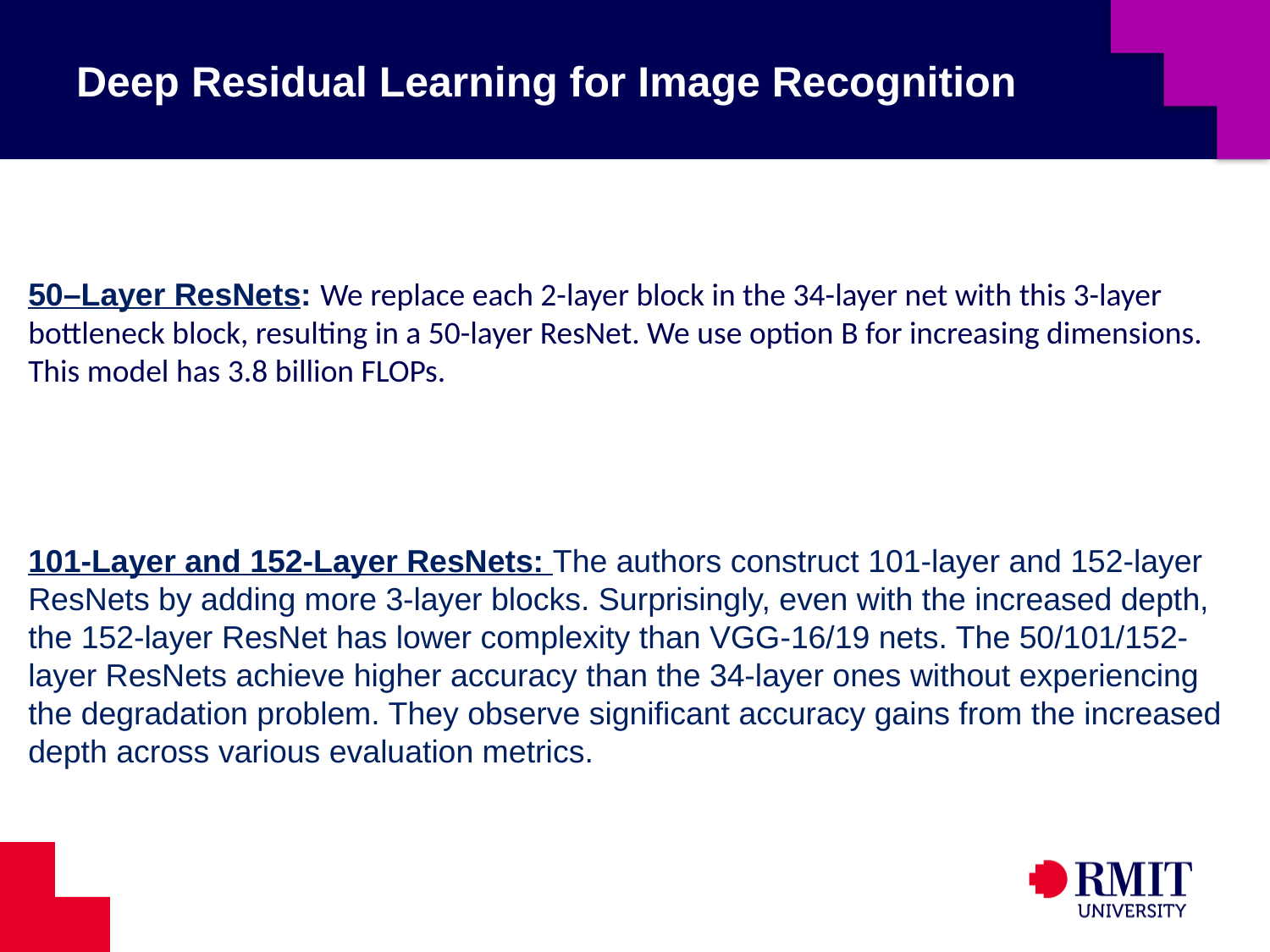

# Deep Residual Learning for Image Recognition
50–Layer ResNets: We replace each 2-layer block in the 34-layer net with this 3-layer bottleneck block, resulting in a 50-layer ResNet. We use option B for increasing dimensions. This model has 3.8 billion FLOPs.

101-Layer and 152-Layer ResNets: The authors construct 101-layer and 152-layer ResNets by adding more 3-layer blocks. Surprisingly, even with the increased depth, the 152-layer ResNet has lower complexity than VGG-16/19 nets. The 50/101/152-layer ResNets achieve higher accuracy than the 34-layer ones without experiencing the degradation problem. They observe significant accuracy gains from the increased depth across various evaluation metrics.